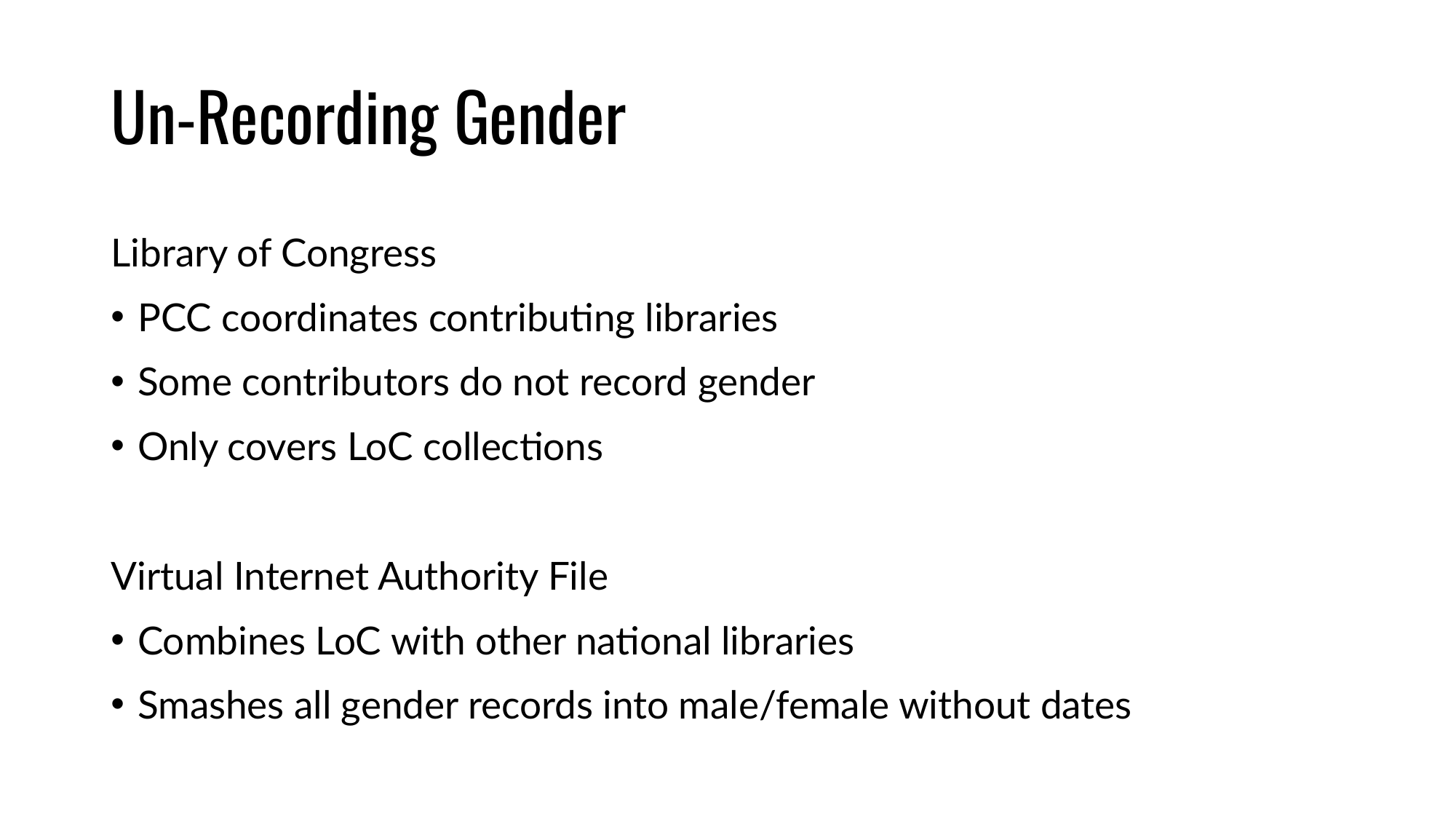

# Un-Recording Gender
Library of Congress
PCC coordinates contributing libraries
Some contributors do not record gender
Only covers LoC collections

Virtual Internet Authority File
Combines LoC with other national libraries
Smashes all gender records into male/female without dates